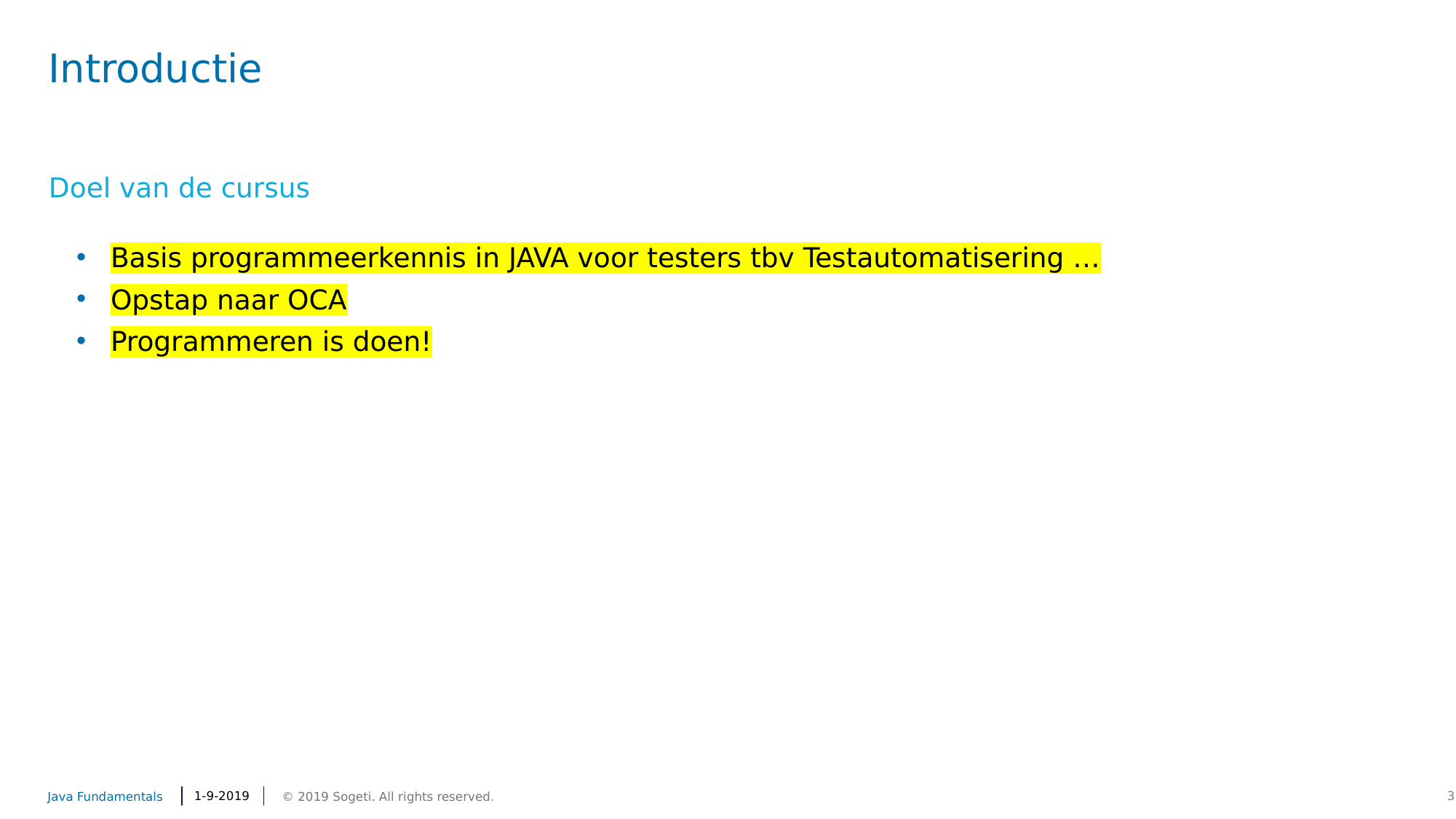

# Introductie
Doel van de cursus
Basis programmeerkennis in JAVA voor testers tbv Testautomatisering …
Opstap naar OCA
Programmeren is doen!